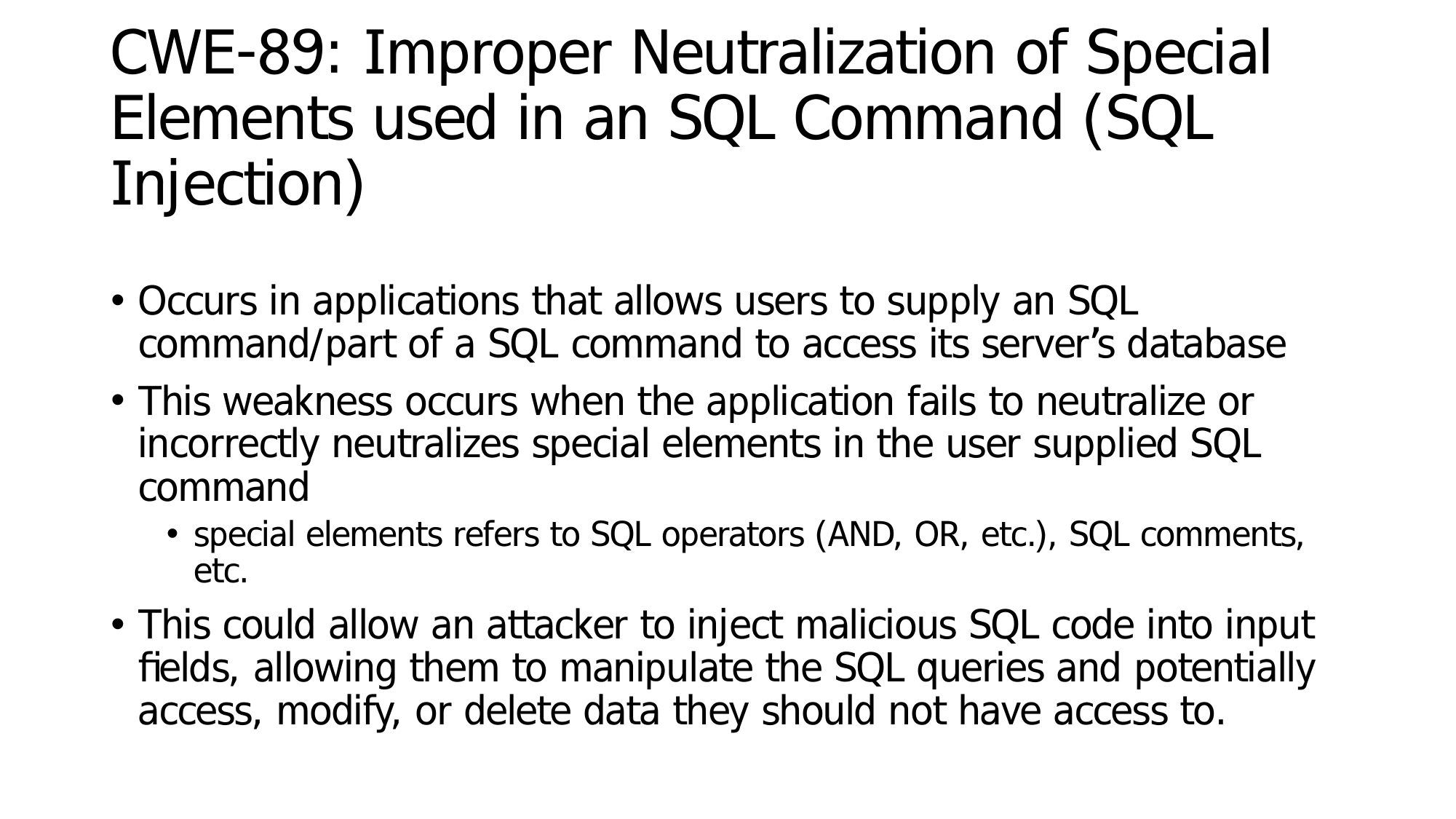

# CWE-89: Improper Neutralization of Special Elements used in an SQL Command (SQL Injection)
Occurs in applications that allows users to supply an SQL command/part of a SQL command to access its server’s database
This weakness occurs when the application fails to neutralize or incorrectly neutralizes special elements in the user supplied SQL command
special elements refers to SQL operators (AND, OR, etc.), SQL comments, etc.
This could allow an attacker to inject malicious SQL code into input fields, allowing them to manipulate the SQL queries and potentially access, modify, or delete data they should not have access to.